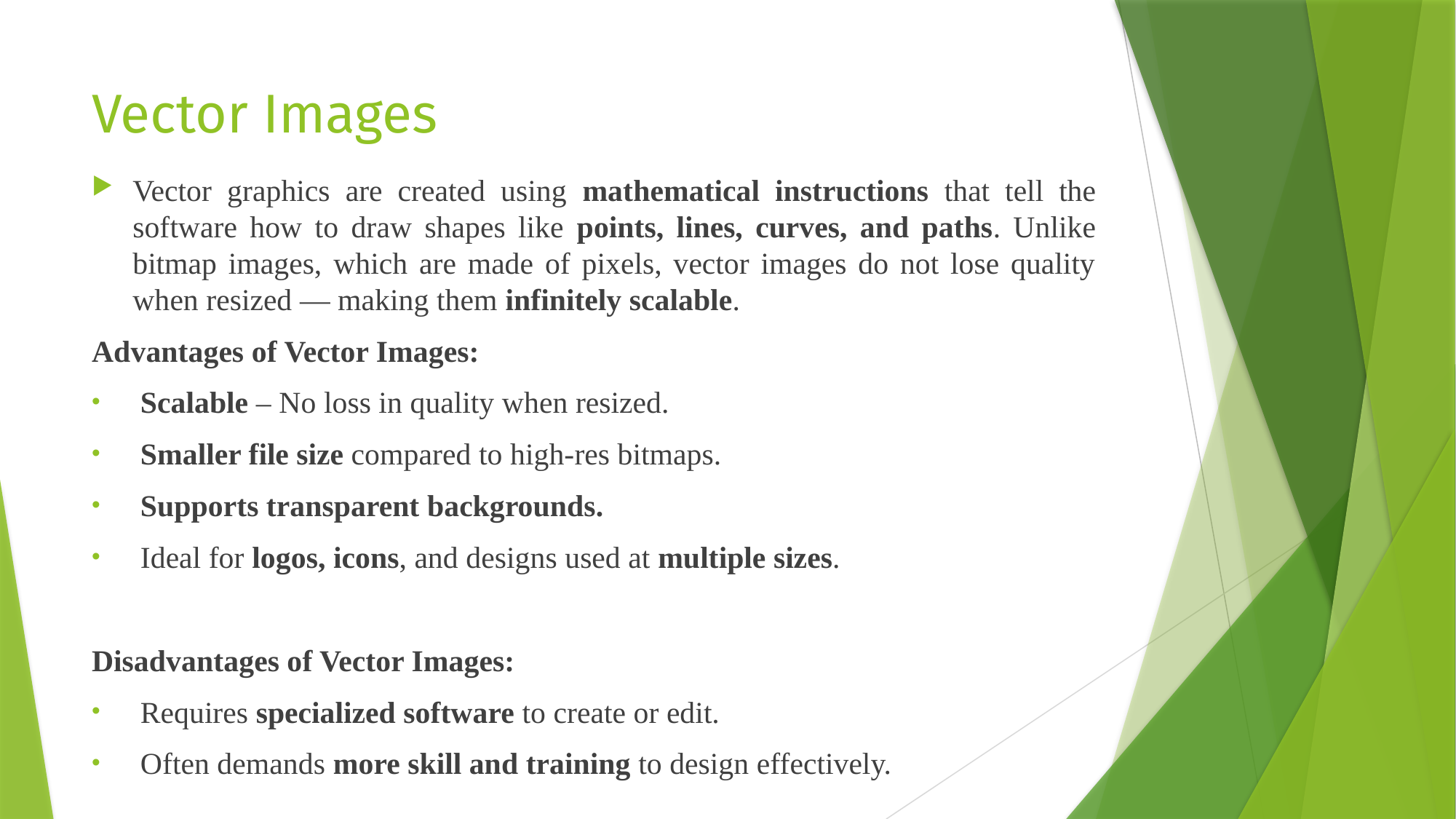

# Vector Images
Vector graphics are created using mathematical instructions that tell the software how to draw shapes like points, lines, curves, and paths. Unlike bitmap images, which are made of pixels, vector images do not lose quality when resized — making them infinitely scalable.
Advantages of Vector Images:
 Scalable – No loss in quality when resized.
 Smaller file size compared to high-res bitmaps.
 Supports transparent backgrounds.
 Ideal for logos, icons, and designs used at multiple sizes.

Disadvantages of Vector Images:
 Requires specialized software to create or edit.
 Often demands more skill and training to design effectively.